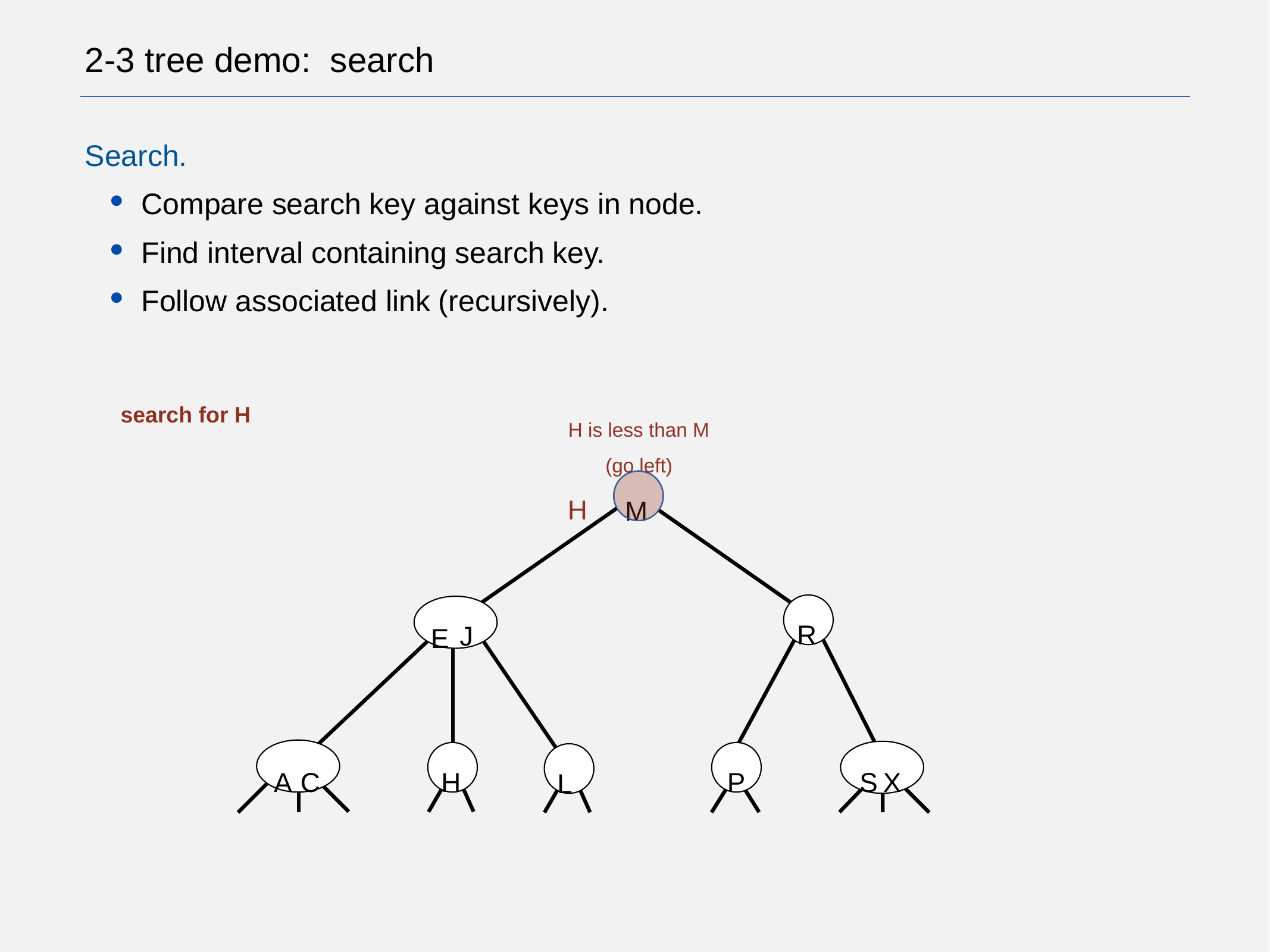

# 2-3 tree demo:  search
Search.
Compare search key against keys in node.
Find interval containing search key.
Follow associated link (recursively).
search for H
H is less than M
(go left)

M

R
J
E

A
C
H
P
S
X
L

H